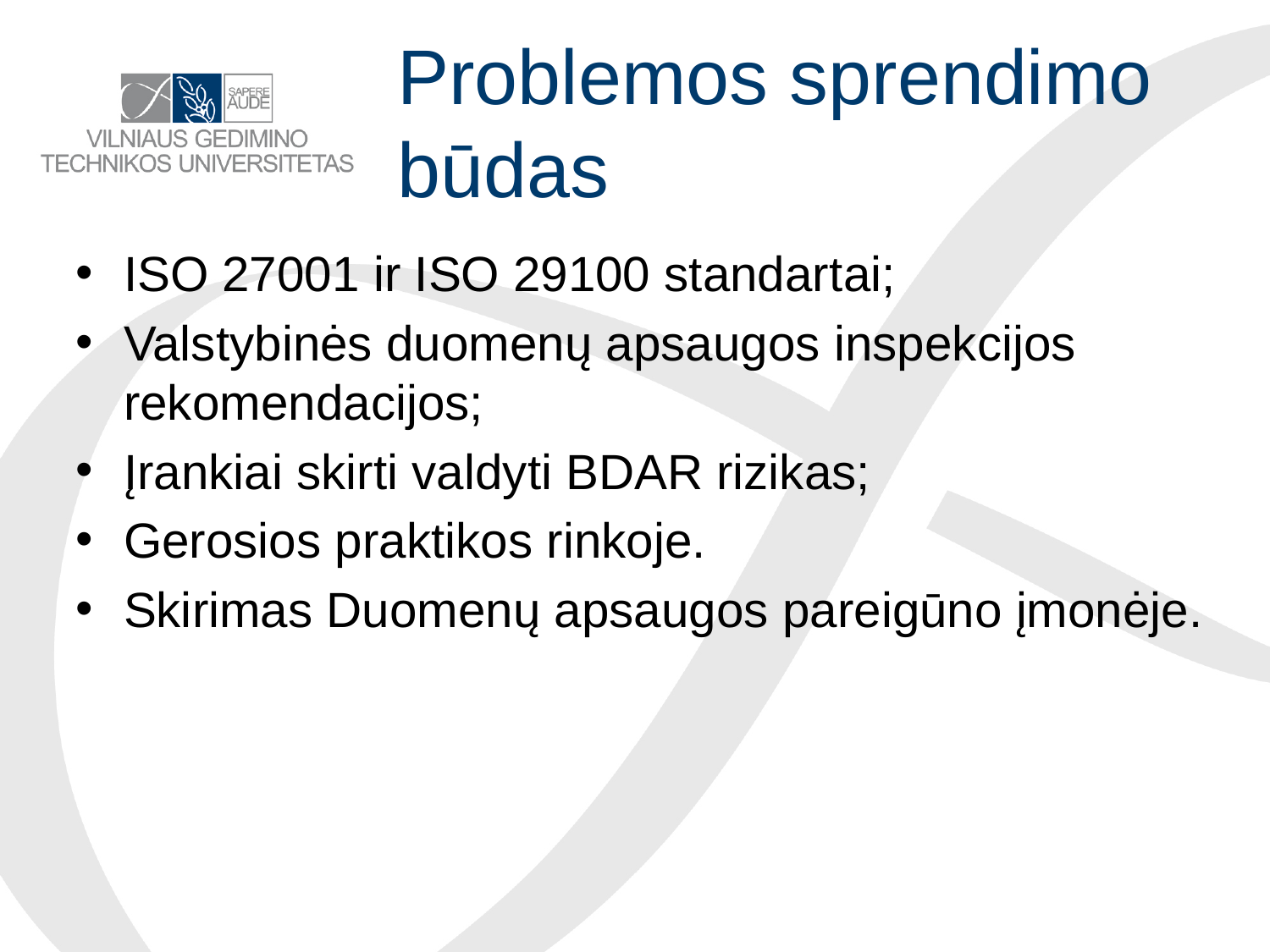

# Problemos sprendimo būdas
ISO 27001 ir ISO 29100 standartai;
Valstybinės duomenų apsaugos inspekcijos rekomendacijos;
Įrankiai skirti valdyti BDAR rizikas;
Gerosios praktikos rinkoje.
Skirimas Duomenų apsaugos pareigūno įmonėje.